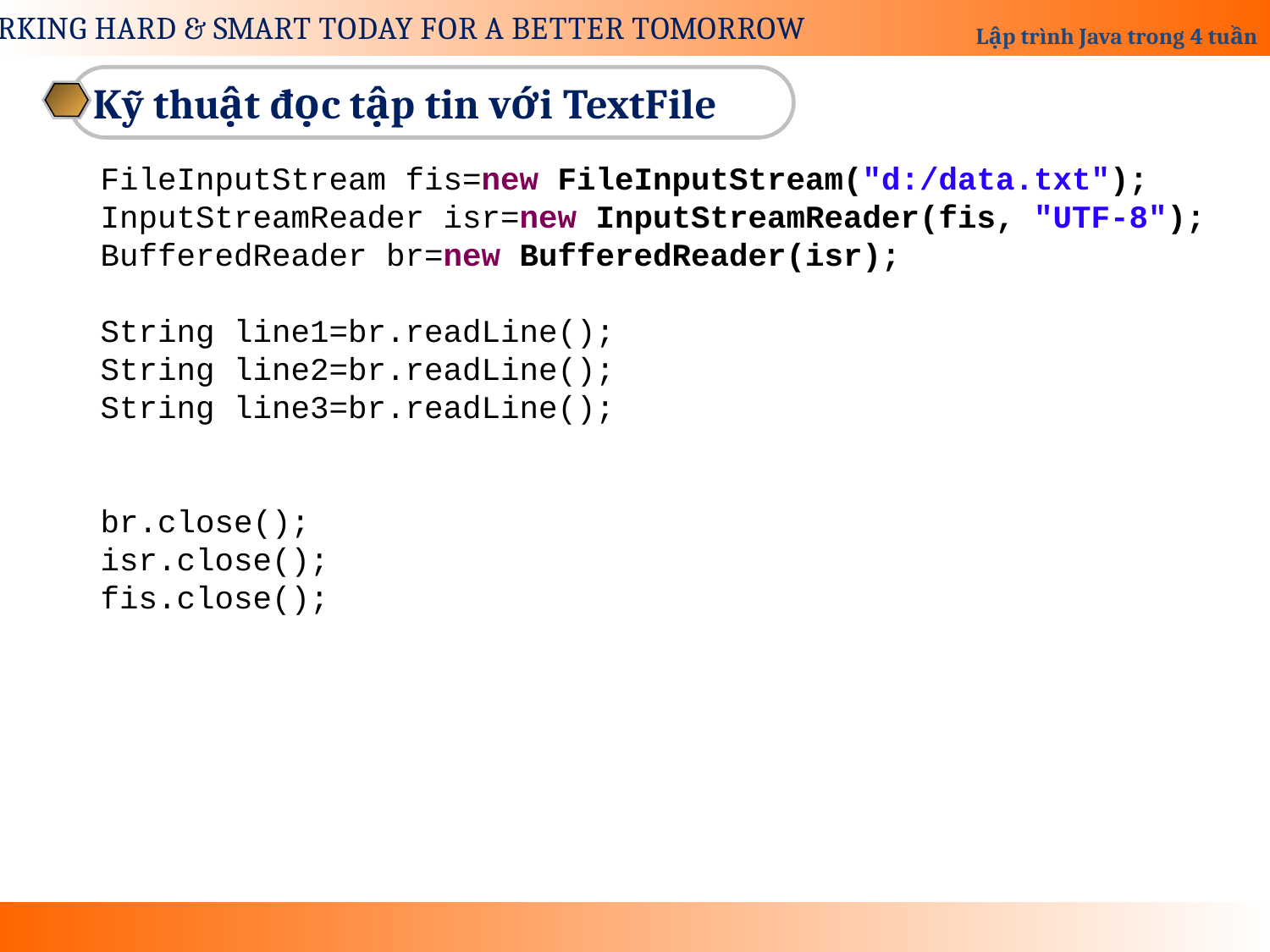

Kỹ thuật đọc tập tin với TextFile

FileInputStream fis=new FileInputStream("d:/data.txt");
InputStreamReader isr=new InputStreamReader(fis, "UTF-8");
BufferedReader br=new BufferedReader(isr);

String line1=br.readLine();
String line2=br.readLine();
String line3=br.readLine();

br.close();
isr.close();
fis.close();